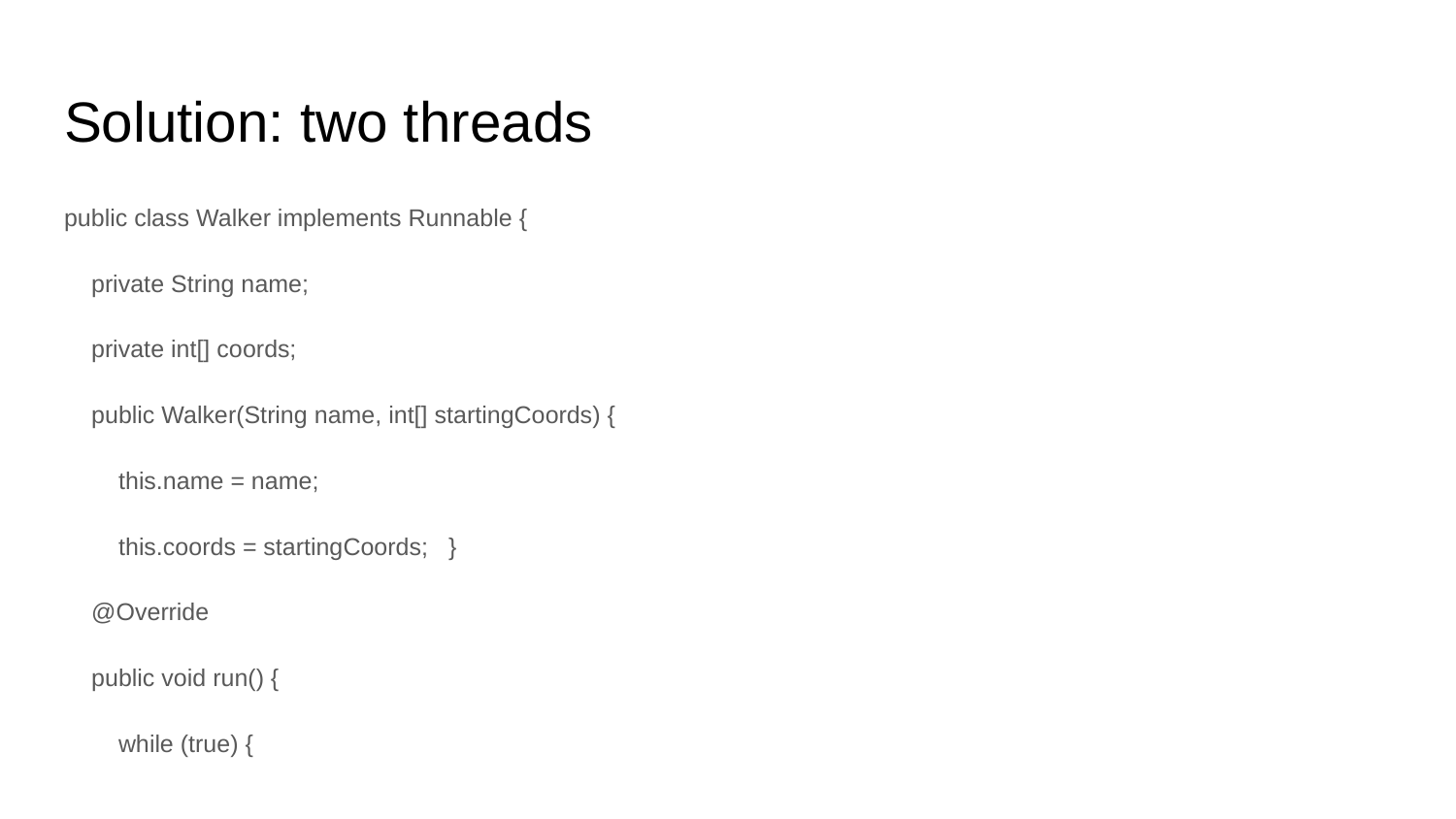

# Solution: two threads
public class Walker implements Runnable {
    private String name;
    private int[] coords;
    public Walker(String name, int[] startingCoords) {
        this.name = name;
        this.coords = startingCoords;   }
    @Override
    public void run() {
        while (true) {